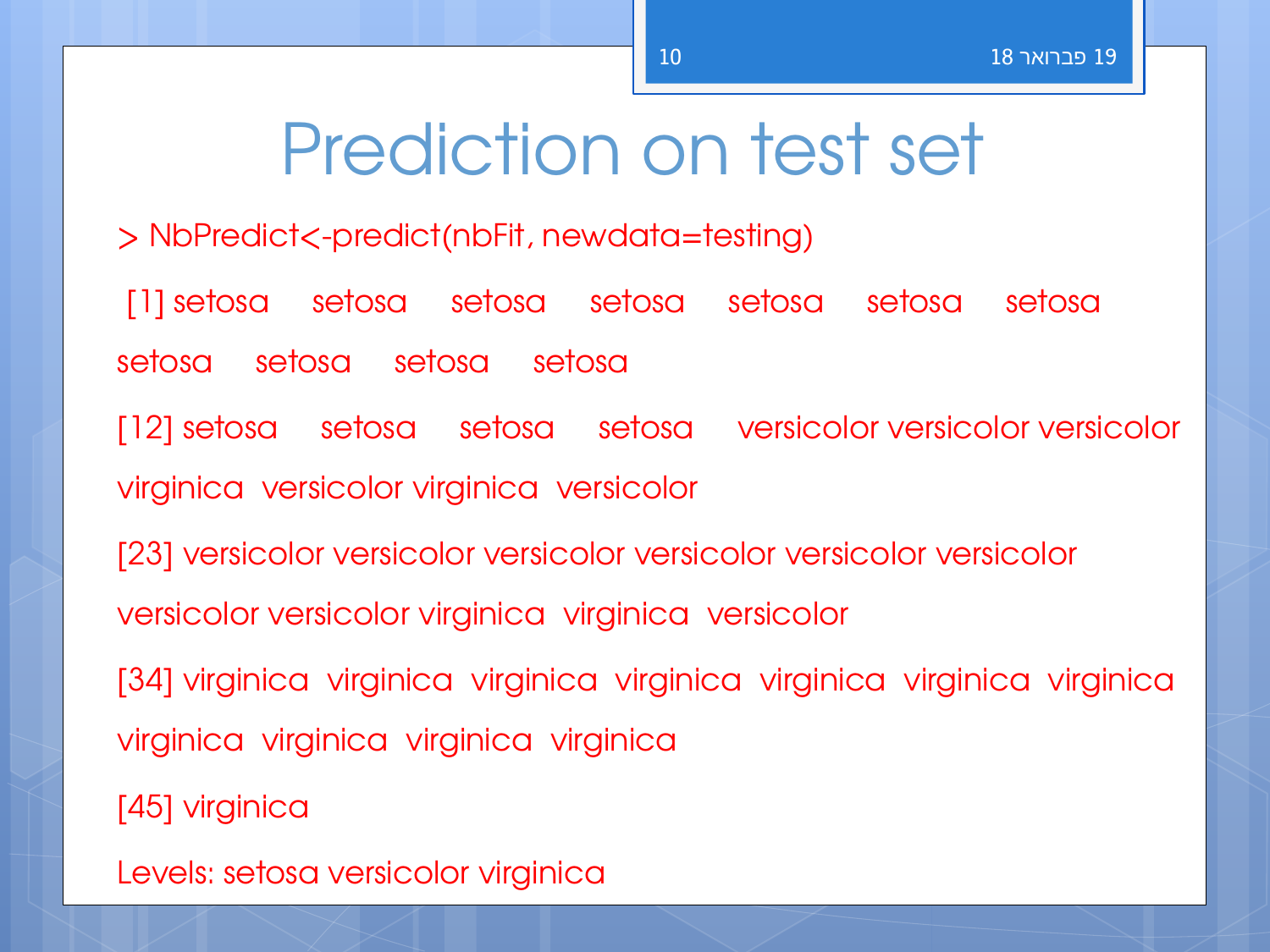

10
19 פברואר 18
# Prediction on test set
> NbPredict<-predict(nbFit, newdata=testing)
 [1] setosa     setosa     setosa     setosa     setosa     setosa     setosa     setosa     setosa     setosa     setosa
[12] setosa     setosa     setosa     setosa     versicolor versicolor versicolor virginica  versicolor virginica  versicolor
[23] versicolor versicolor versicolor versicolor versicolor versicolor versicolor versicolor virginica  virginica  versicolor
[34] virginica  virginica  virginica  virginica  virginica  virginica  virginica  virginica  virginica  virginica  virginica
[45] virginica
Levels: setosa versicolor virginica